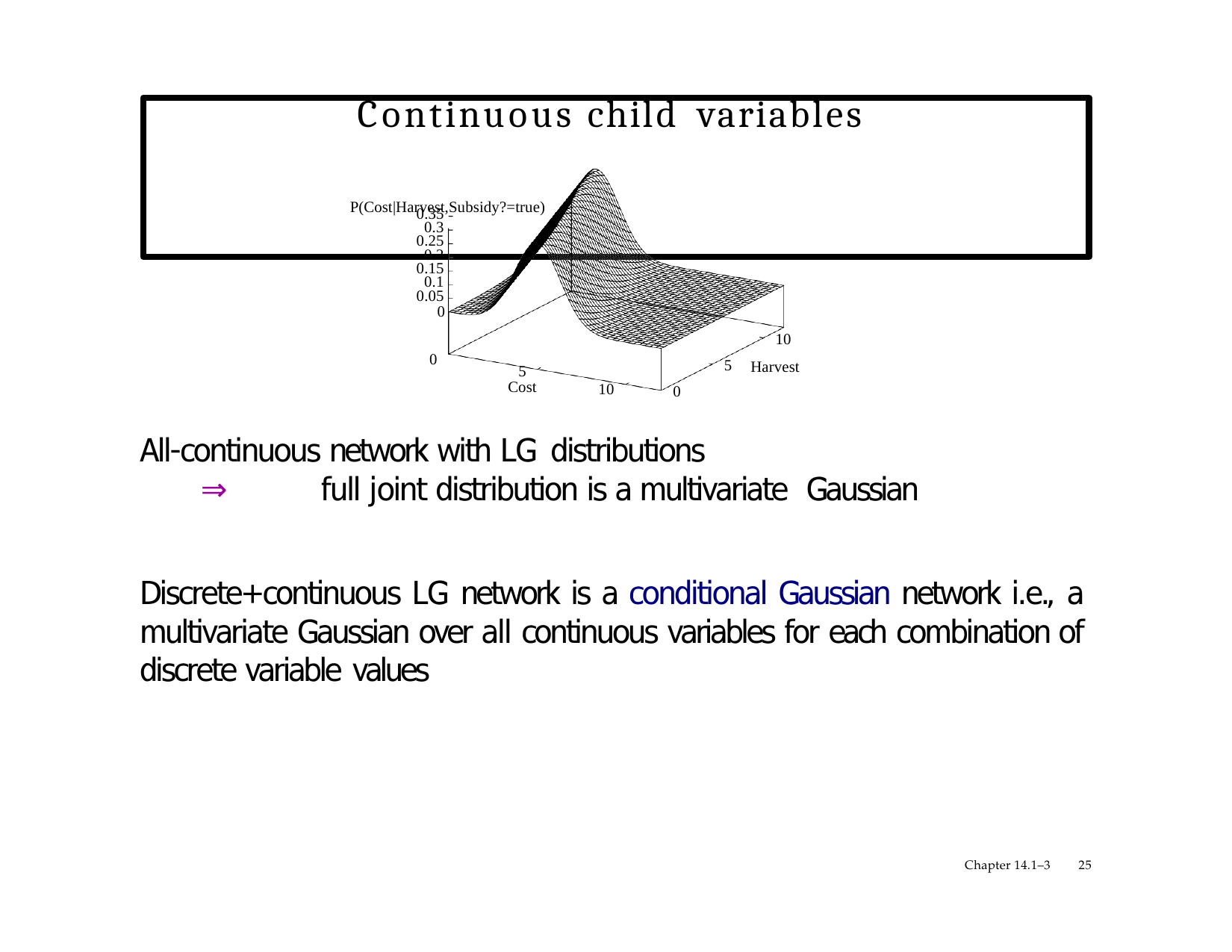

# Continuous child variables

P(Cost|Harvest,Subsidy?=true)
0.35
0.3
0.25
0.2
0.15
0.1
0.05
0
10
Harvest
0
5
5
Cost
10
0
All-continuous network with LG distributions
⇒	full joint distribution is a multivariate  Gaussian

Discrete+continuous LG network is a conditional Gaussian network i.e., a  multivariate Gaussian over all continuous variables for each combination of  discrete variable values
Chapter 14.1–3
25